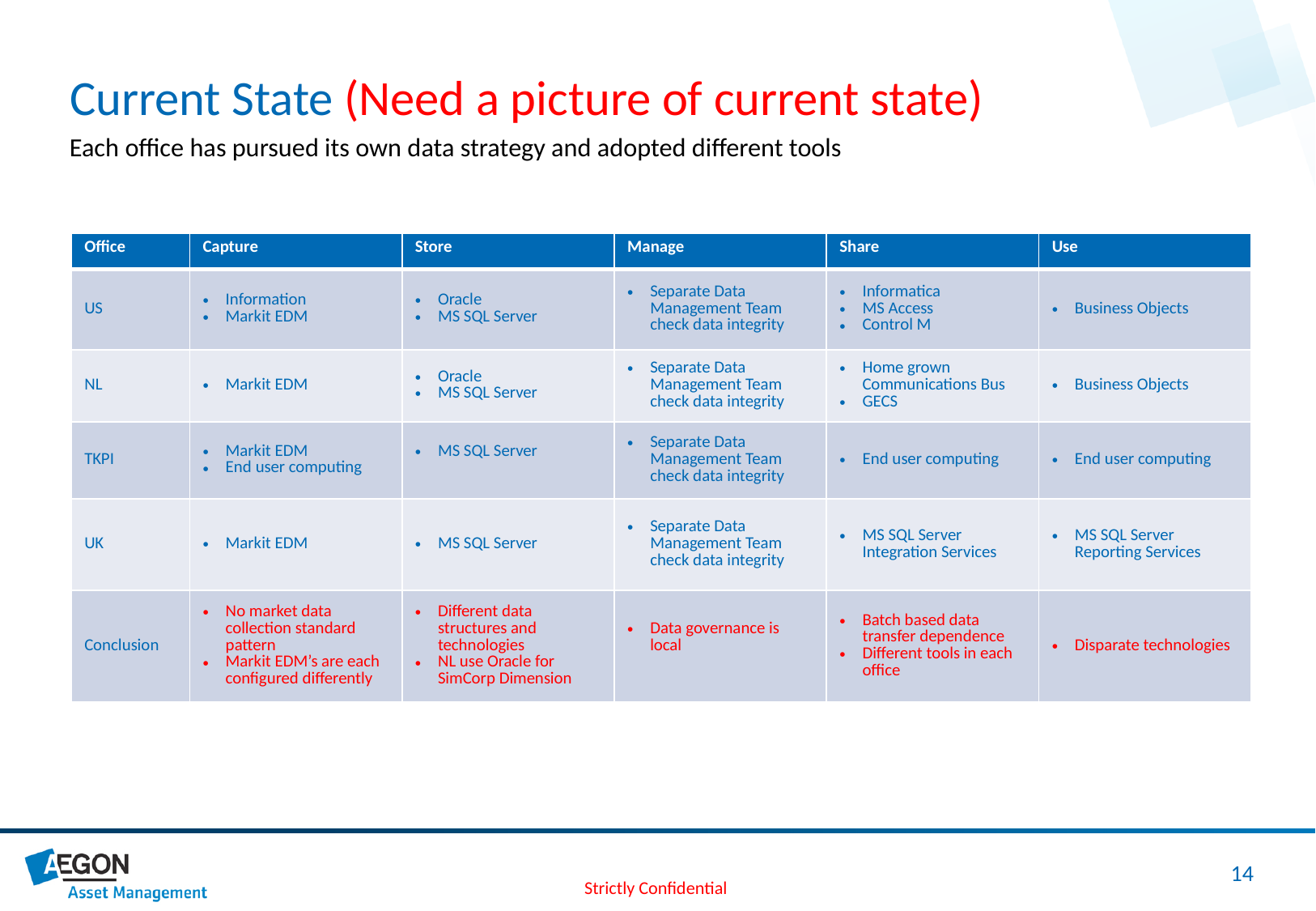

Current State (Need a picture of current state)
Each office has pursued its own data strategy and adopted different tools
| Office | Capture | Store | Manage | Share | Use |
| --- | --- | --- | --- | --- | --- |
| US | Information Markit EDM | Oracle MS SQL Server | Separate Data Management Team check data integrity | Informatica MS Access Control M | Business Objects |
| NL | Markit EDM | Oracle MS SQL Server | Separate Data Management Team check data integrity | Home grown Communications Bus GECS | Business Objects |
| TKPI | Markit EDM End user computing | MS SQL Server | Separate Data Management Team check data integrity | End user computing | End user computing |
| UK | Markit EDM | MS SQL Server | Separate Data Management Team check data integrity | MS SQL Server Integration Services | MS SQL Server Reporting Services |
| Conclusion | No market data collection standard pattern Markit EDM’s are each configured differently | Different data structures and technologies NL use Oracle for SimCorp Dimension | Data governance is local | Batch based data transfer dependence Different tools in each office | Disparate technologies |